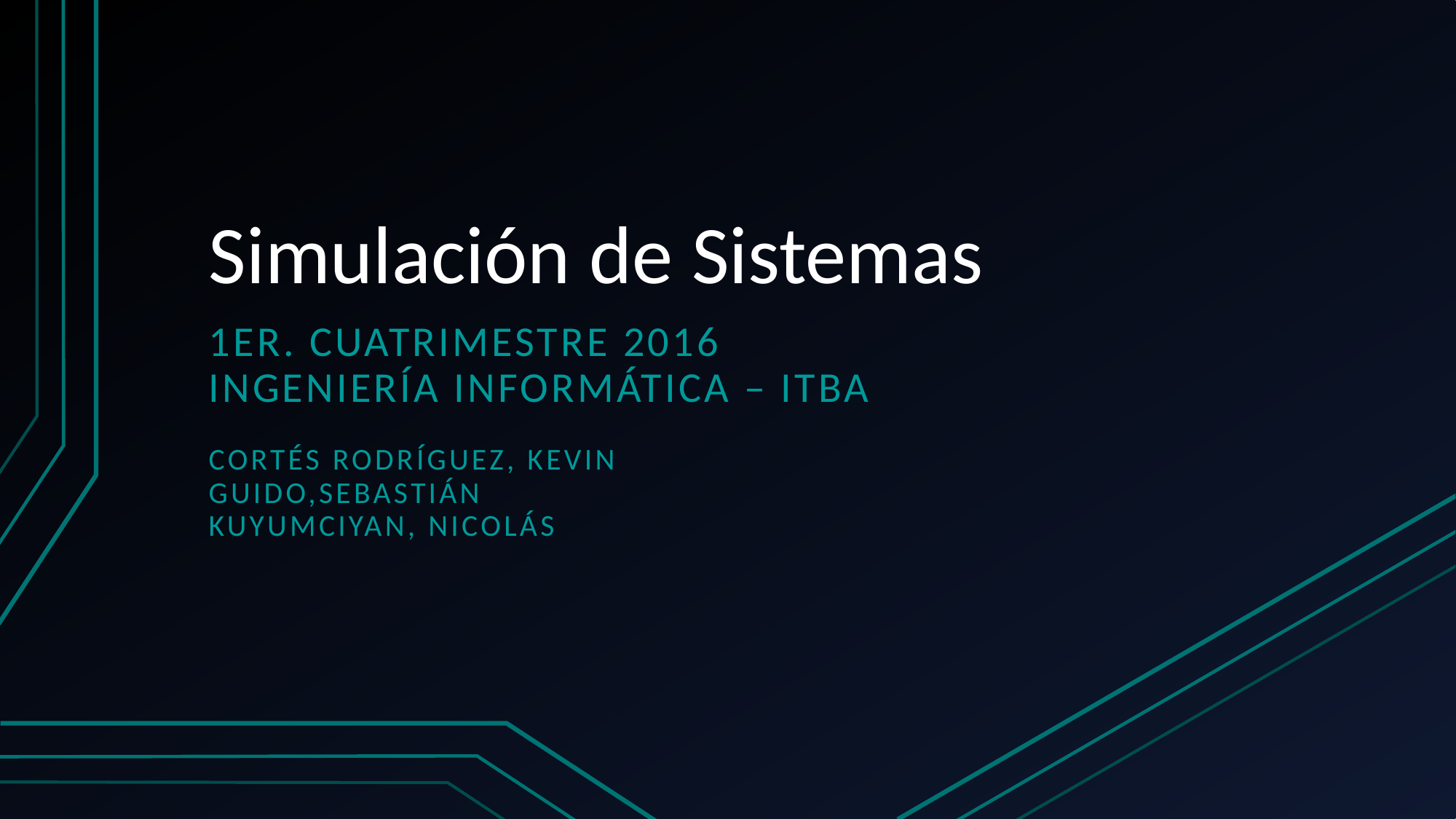

# Simulación de Sistemas
1er. Cuatrimestre 2016
Ingeniería informática – itba

Cortés rodríguez, kevin
Guido,sebastián
Kuyumciyan, nicolás